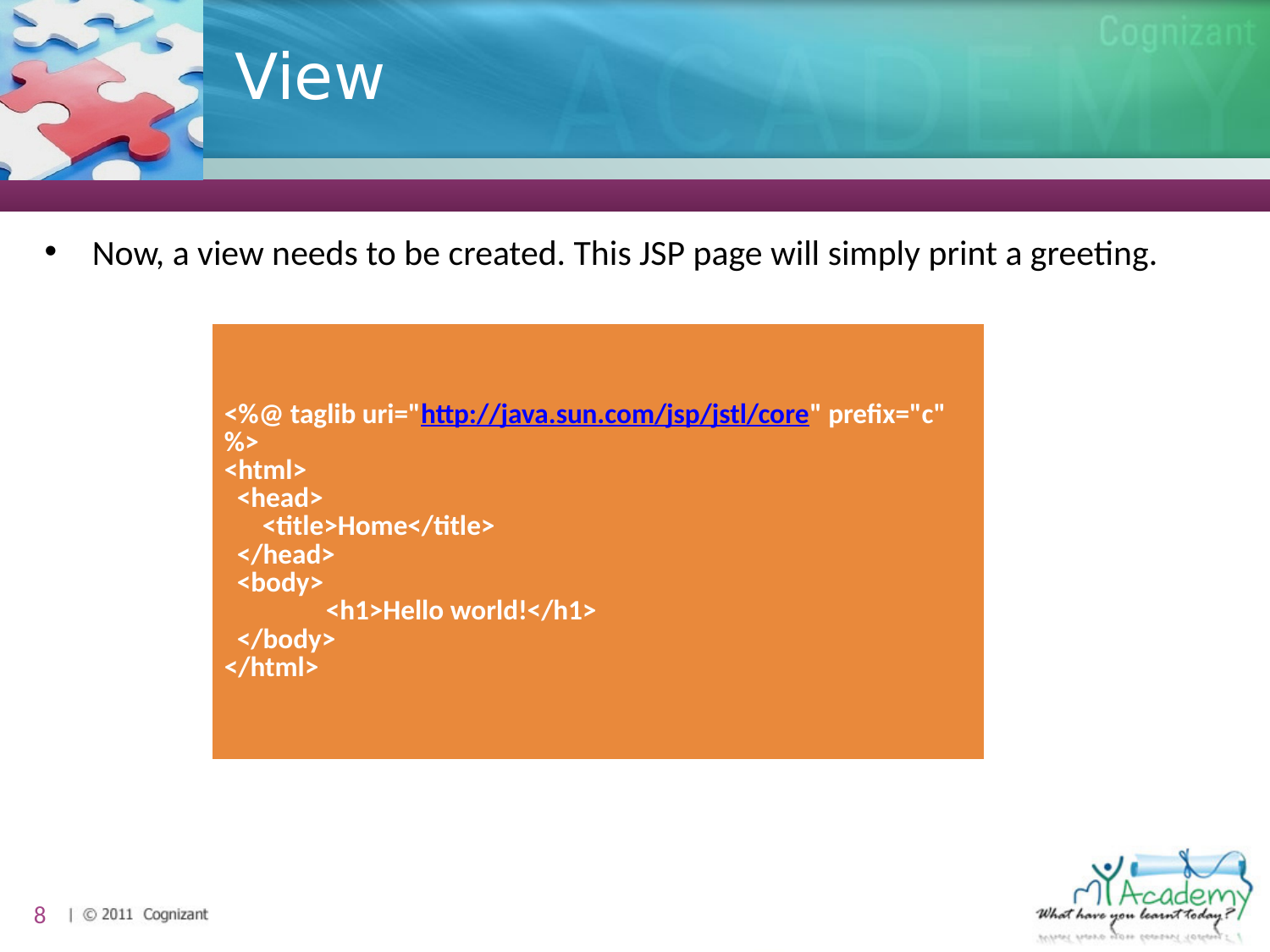

# View
Now, a view needs to be created. This JSP page will simply print a greeting.
| <%@ taglib uri="http://java.sun.com/jsp/jstl/core" prefix="c" %> <html> <head> <title>Home</title> </head> <body> <h1>Hello world!</h1> </body> </html> |
| --- |
8